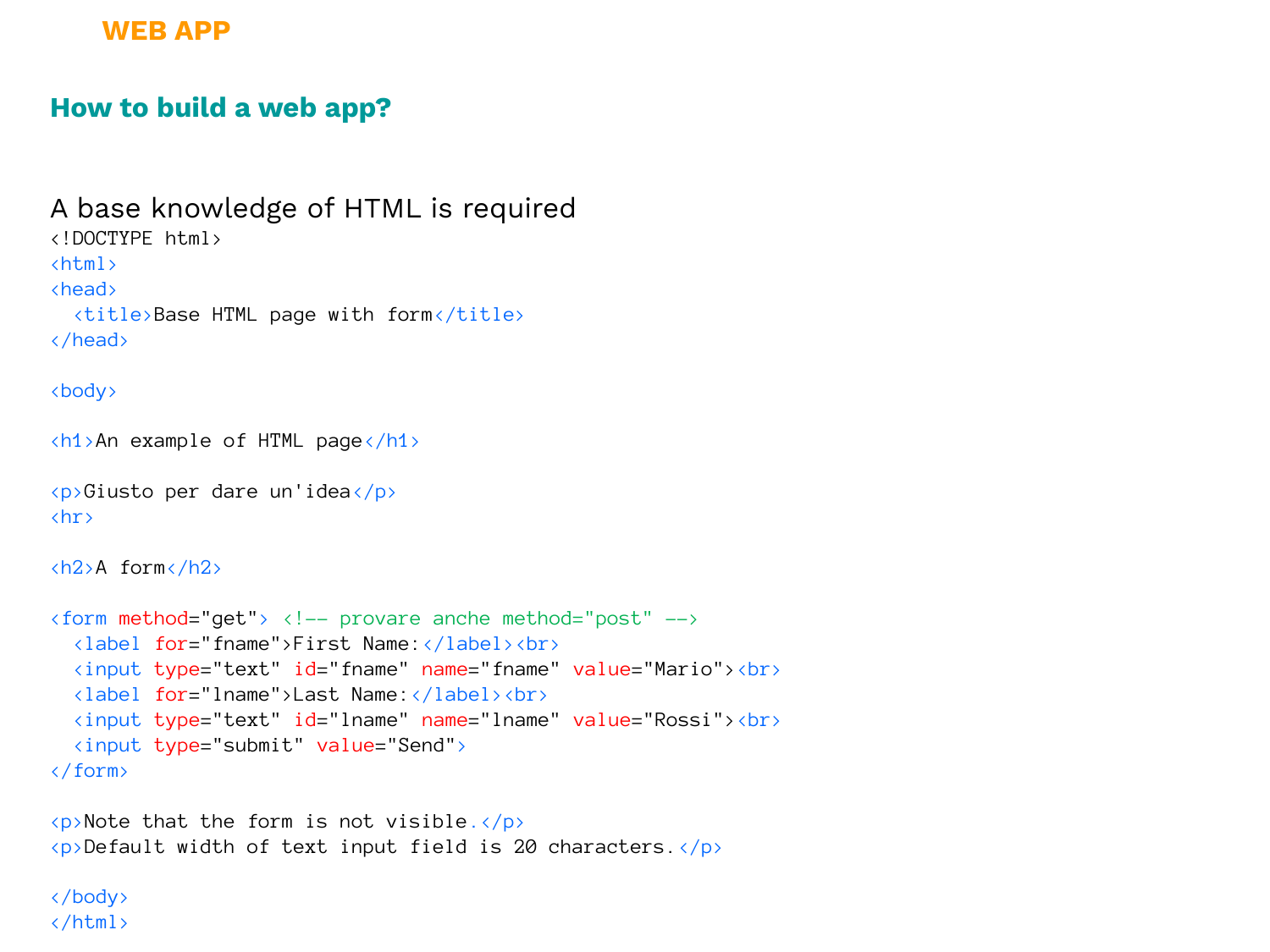

WEB APP
How to build a web app?

A base knowledge of HTML is required
<!DOCTYPE html>
<html>
<head>
  <title>Base HTML page with form</title>
</head>

<body>

<h1>An example of HTML page</h1>

<p>Giusto per dare un'idea</p>
<hr>

<h2>A form</h2>

<form method="get"> <!-- provare anche method="post" -->
  <label for="fname">First Name:</label><br>
  <input type="text" id="fname" name="fname" value="Mario"><br>
  <label for="lname">Last Name:</label><br>
  <input type="text" id="lname" name="lname" value="Rossi"><br>
  <input type="submit" value="Send">
</form>

<p>Note that the form is not visible.</p>
<p>Default width of text input field is 20 characters.</p>

</body>
</html>